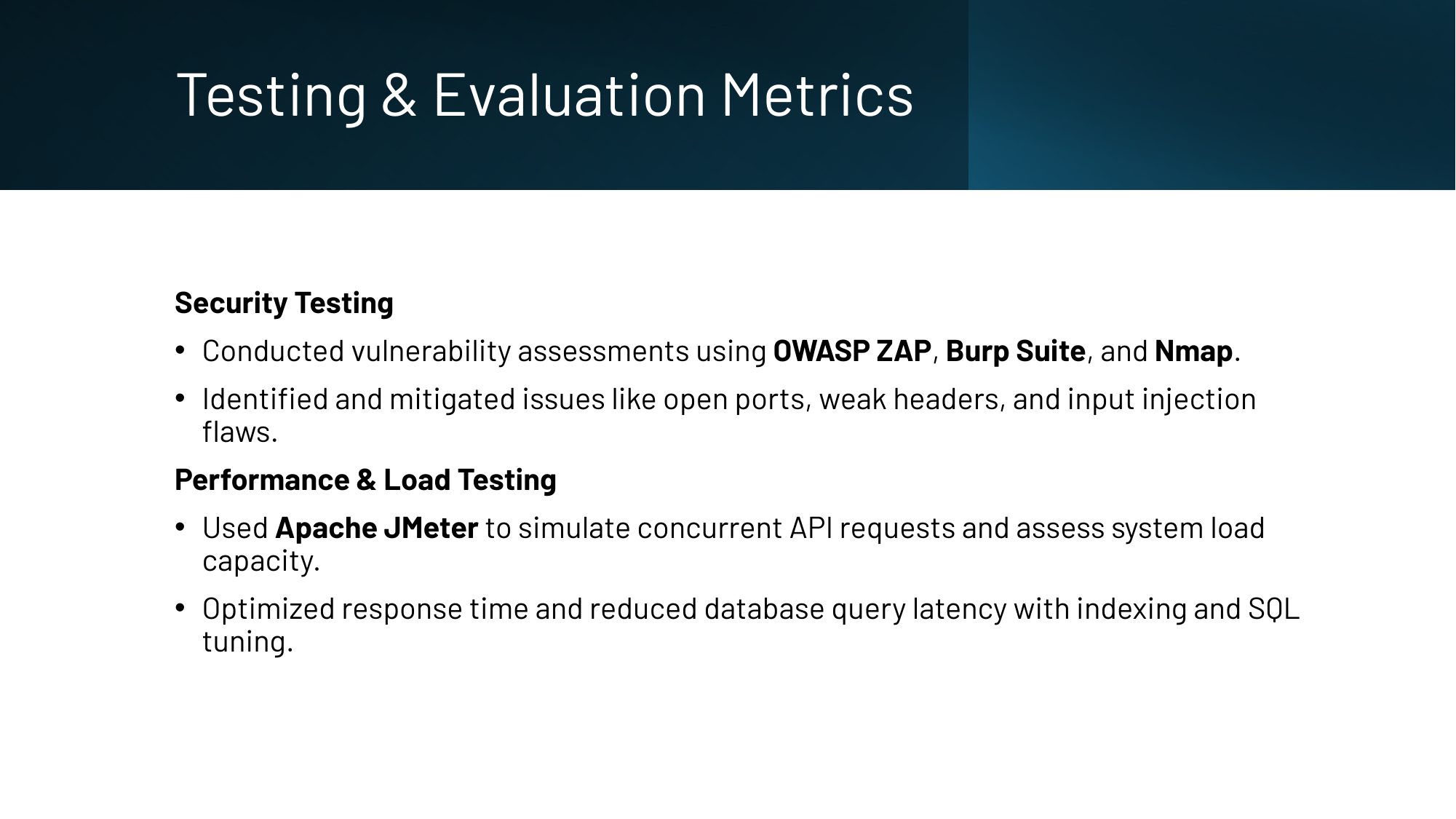

# Testing & Evaluation Metrics
Security Testing
Conducted vulnerability assessments using OWASP ZAP, Burp Suite, and Nmap.
Identified and mitigated issues like open ports, weak headers, and input injection flaws.
Performance & Load Testing
Used Apache JMeter to simulate concurrent API requests and assess system load capacity.
Optimized response time and reduced database query latency with indexing and SQL tuning.